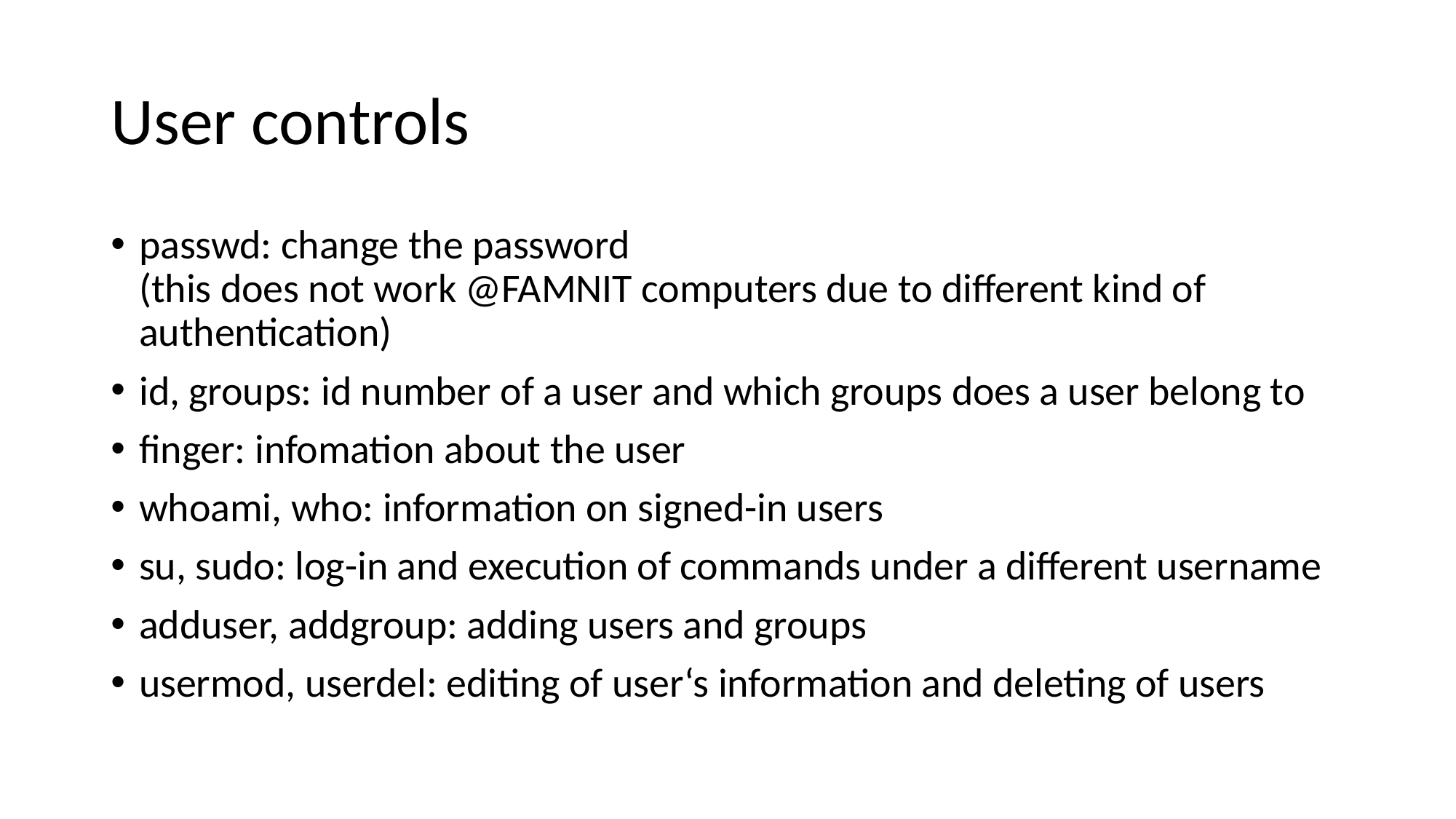

# User controls
passwd: change the password
(this does not work @FAMNIT computers due to different kind of authentication)
id, groups: id number of a user and which groups does a user belong to
finger: infomation about the user
whoami, who: information on signed-in users
su, sudo: log-in and execution of commands under a different username
adduser, addgroup: adding users and groups
usermod, userdel: editing of user‘s information and deleting of users